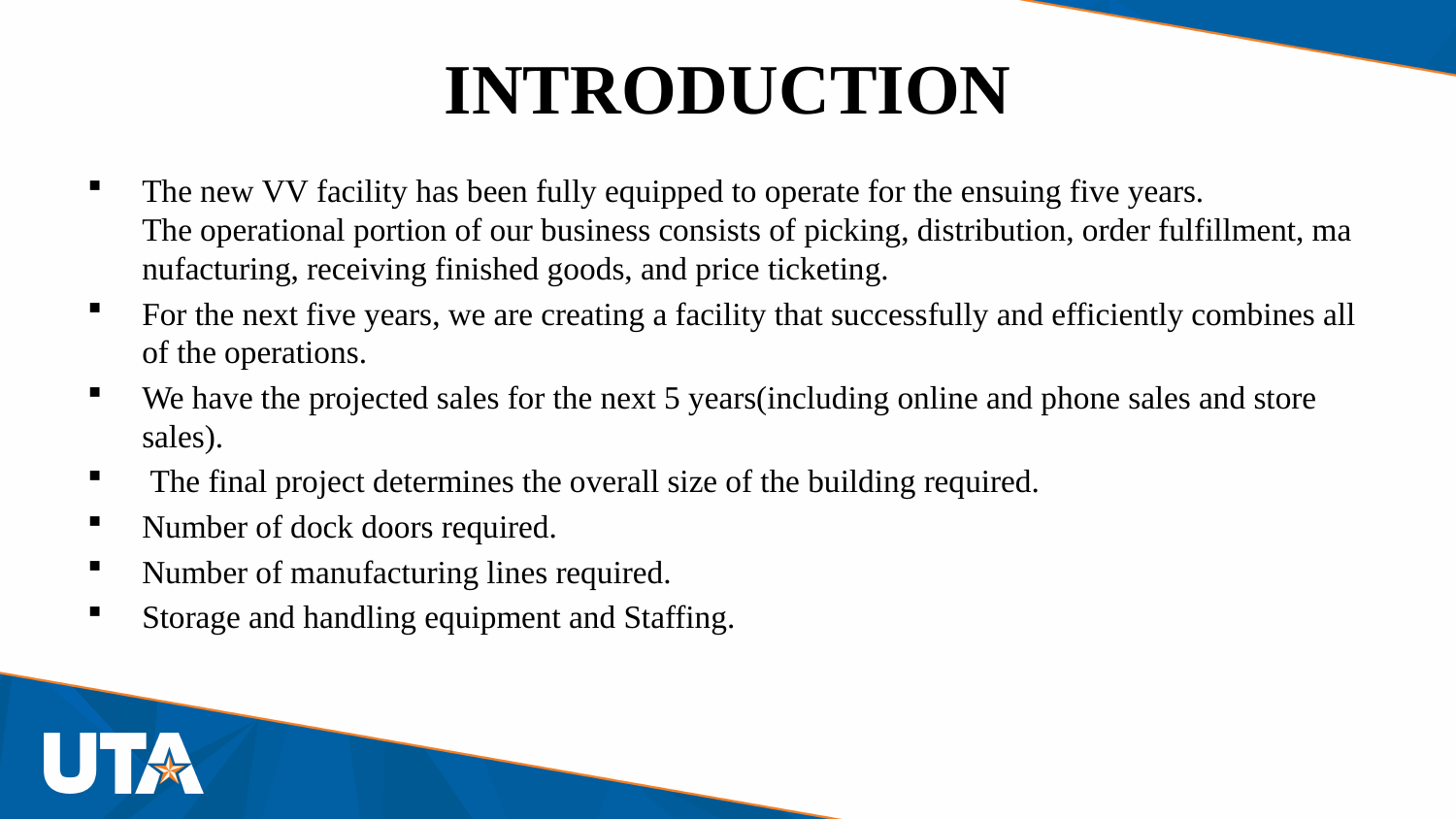

# INTRODUCTION
The new VV facility has been fully equipped to operate for the ensuing five years. The operational portion of our business consists of picking, distribution, order fulfillment, manufacturing, receiving finished goods, and price ticketing.
For the next five years, we are creating a facility that successfully and efficiently combines all of the operations.
We have the projected sales for the next 5 years(including online and phone sales and store sales).
 The final project determines the overall size of the building required.
Number of dock doors required.
Number of manufacturing lines required.
Storage and handling equipment and Staffing.